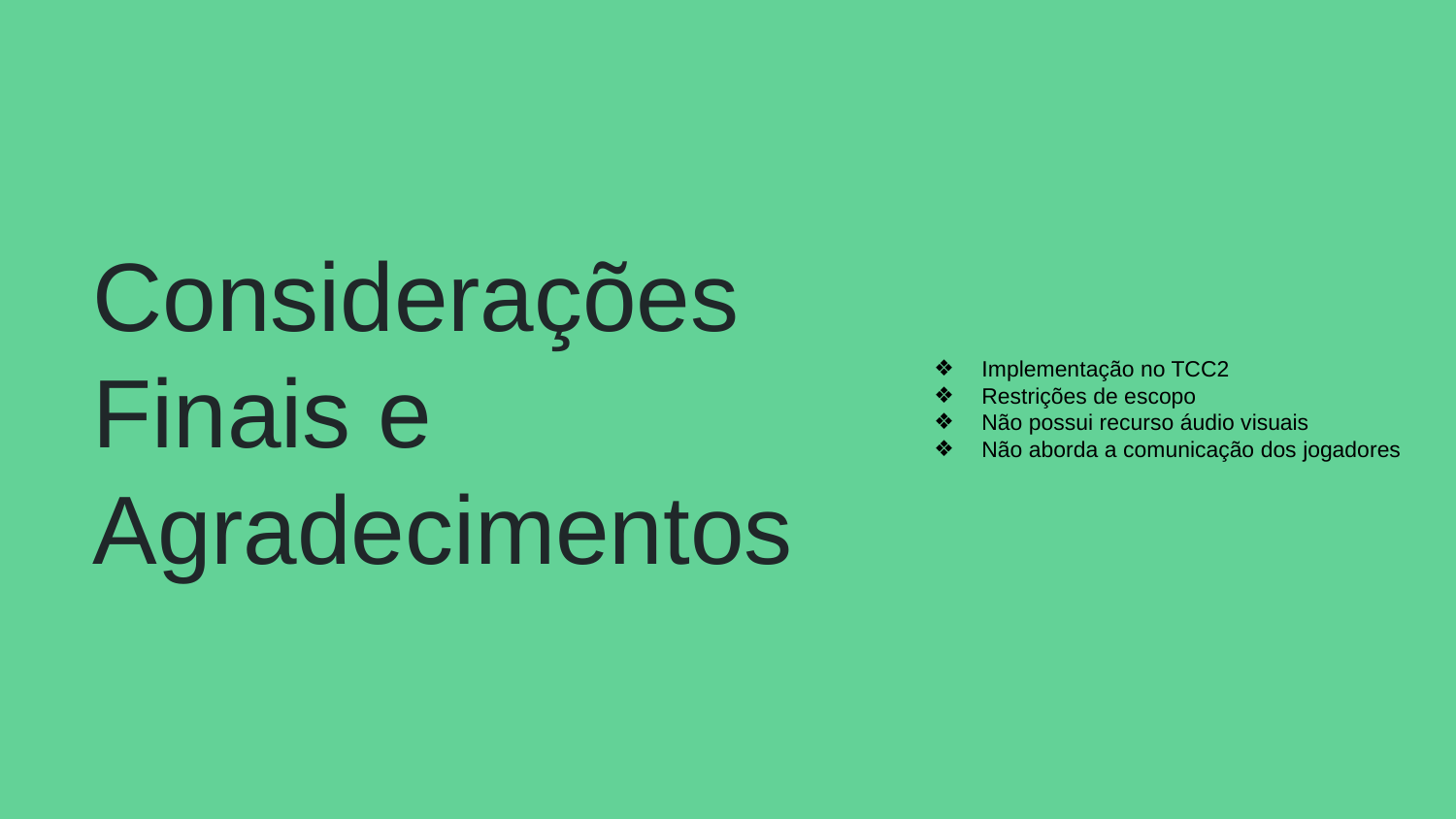

# Considerações Finais e Agradecimentos
Implementação no TCC2
Restrições de escopo
Não possui recurso áudio visuais
Não aborda a comunicação dos jogadores